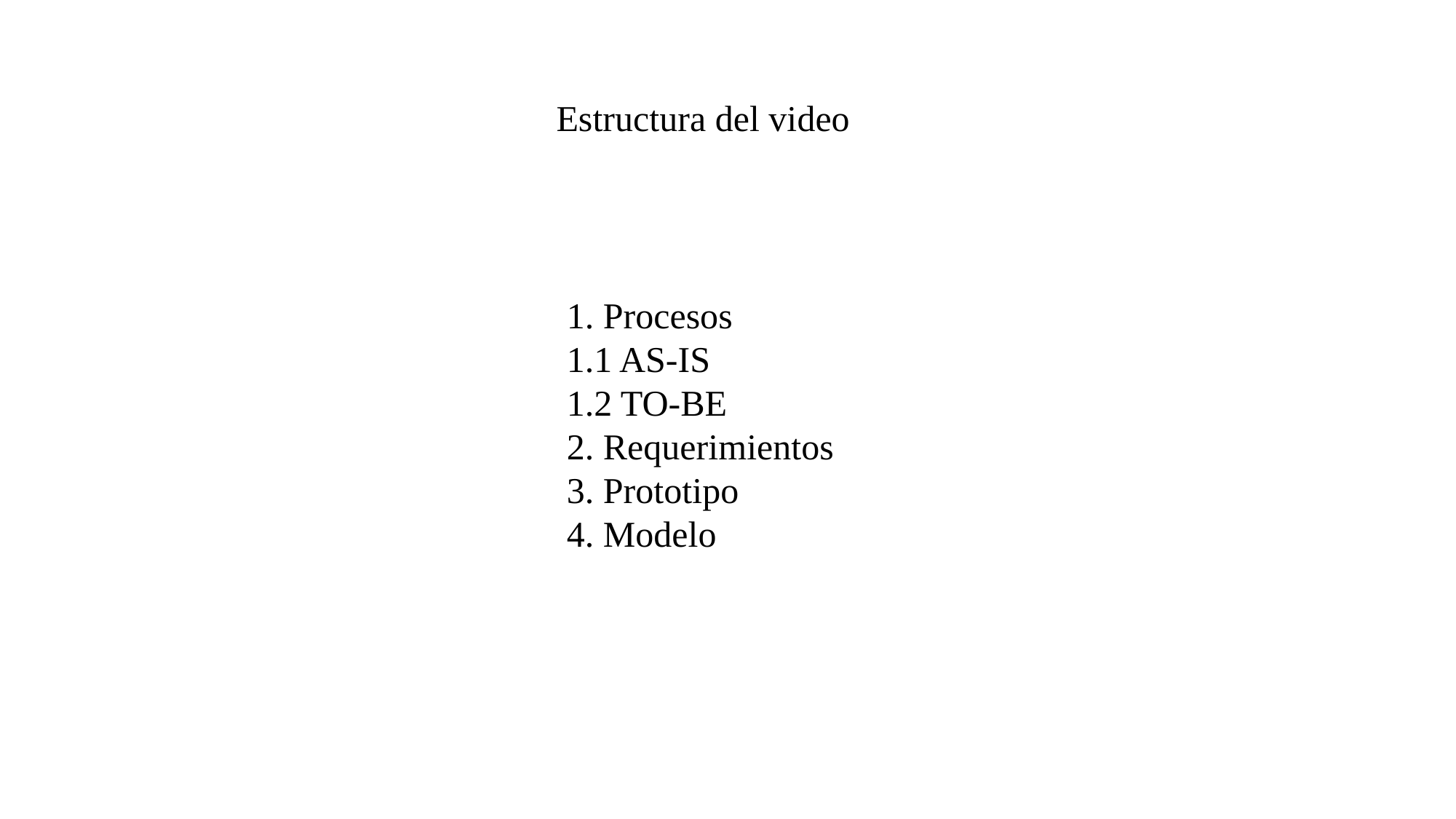

Estructura del video
1. Procesos
1.1 AS-IS
1.2 TO-BE
2. Requerimientos
3. Prototipo
4. Modelo